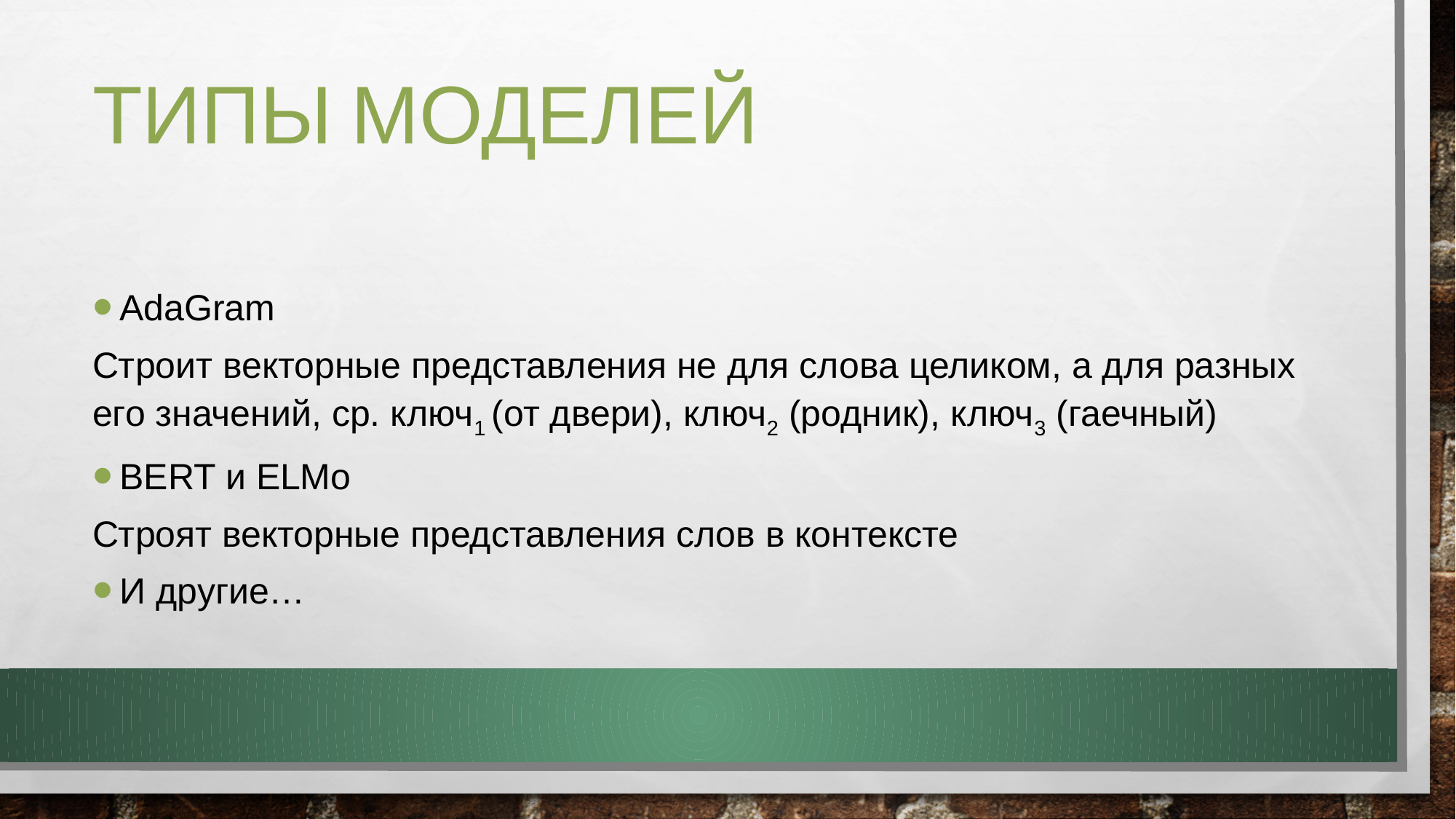

# Типы моделей
AdaGram
Строит векторные представления не для слова целиком, а для разных его значений, ср. ключ1 (от двери), ключ2 (родник), ключ3 (гаечный)
BERT и ELMo
Строят векторные представления слов в контексте
И другие…